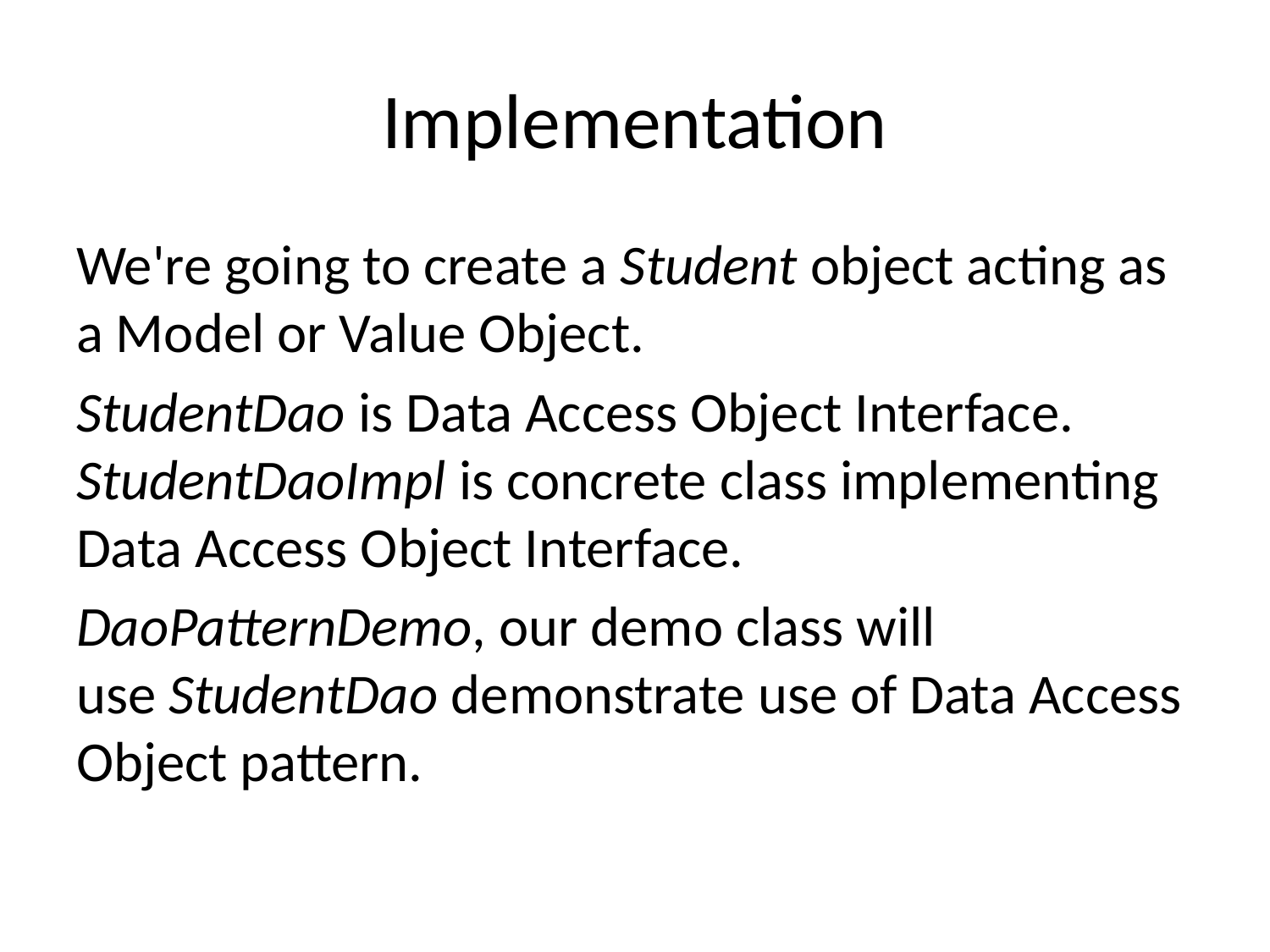

# Implementation
We're going to create a Student object acting as a Model or Value Object.
StudentDao is Data Access Object Interface. StudentDaoImpl is concrete class implementing Data Access Object Interface.
DaoPatternDemo, our demo class will use StudentDao demonstrate use of Data Access Object pattern.